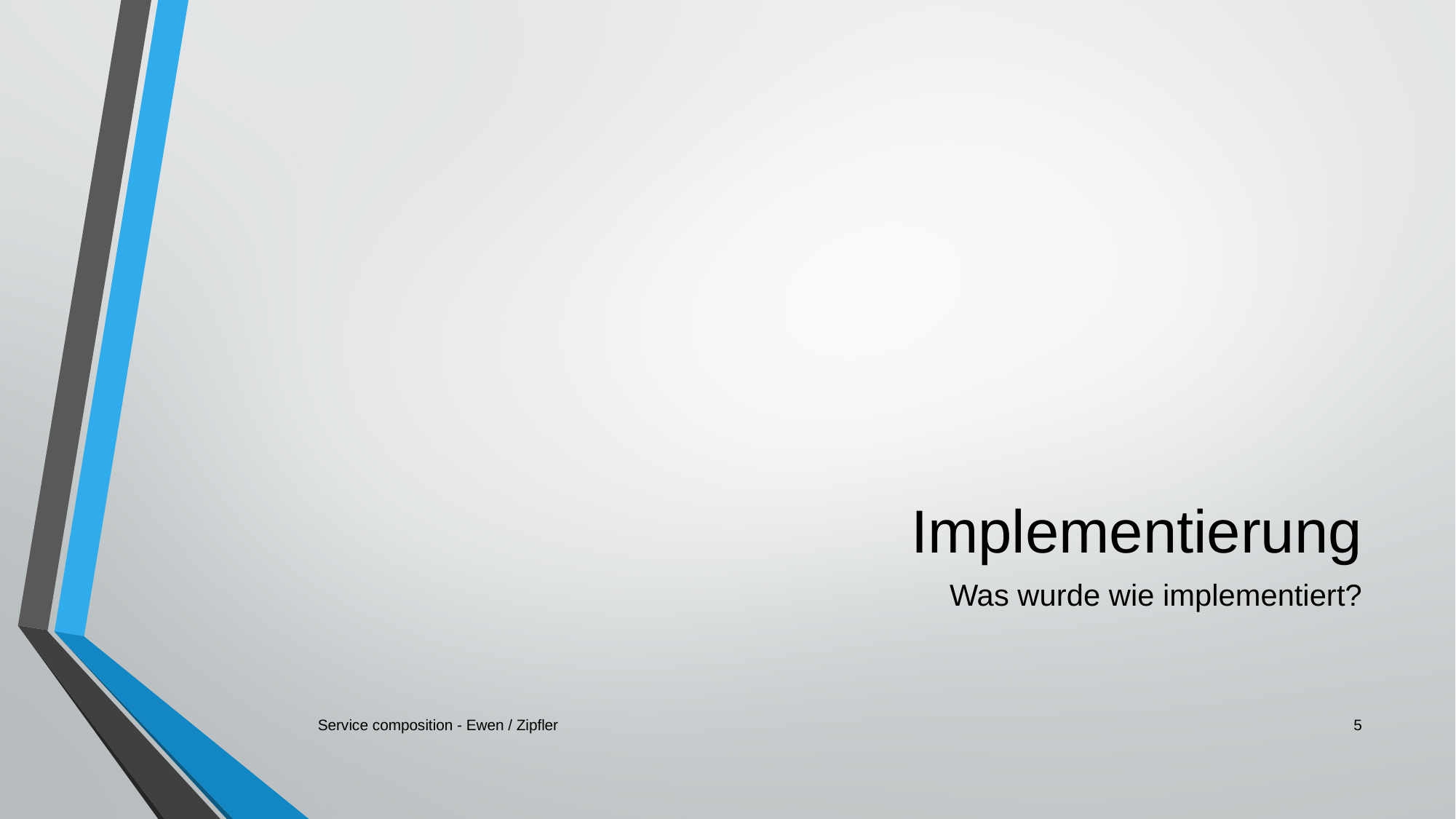

# Implementierung
Was wurde wie implementiert?
Service composition - Ewen / Zipfler
5